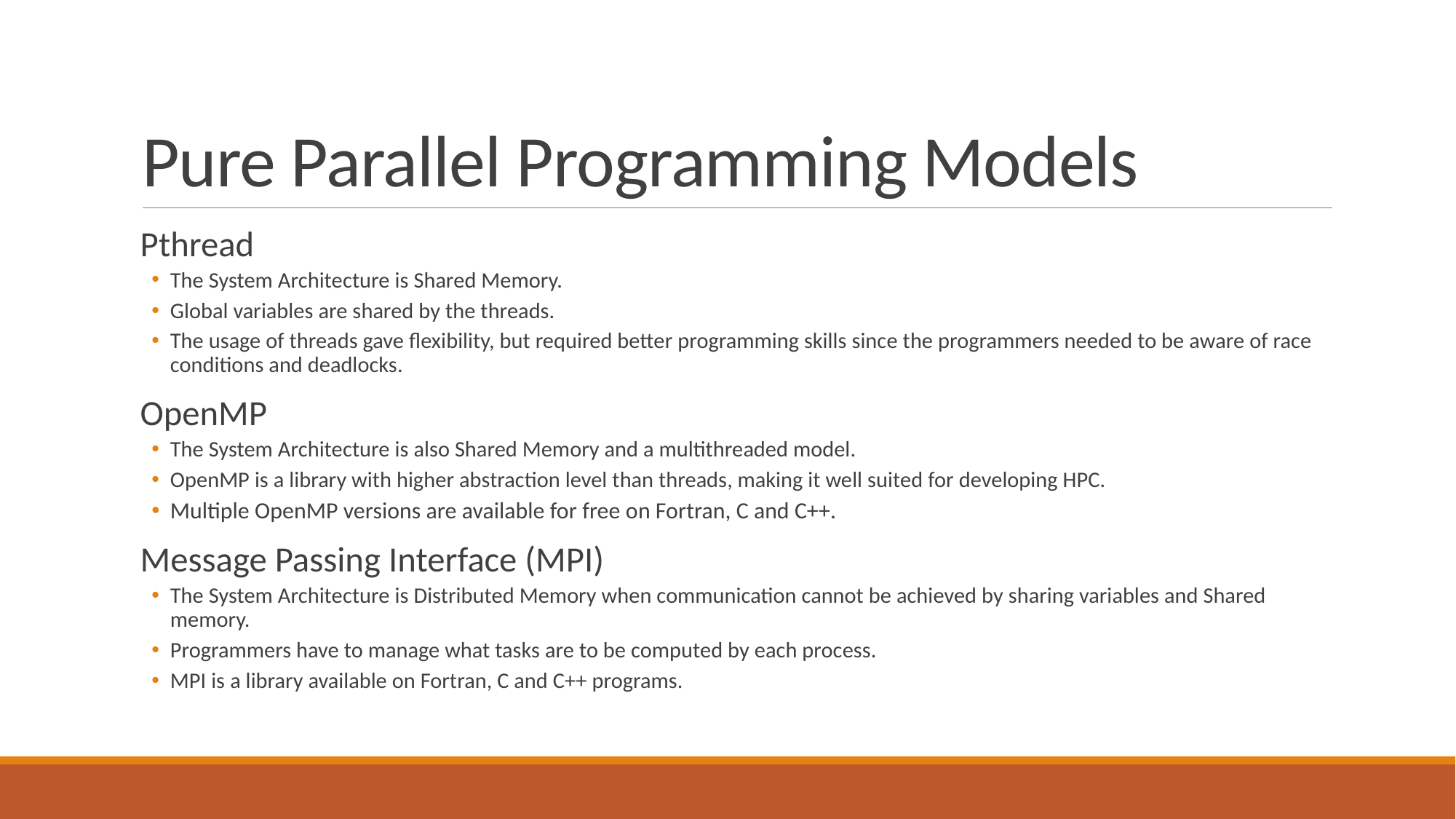

# Pure Parallel Programming Models
Pthread
The System Architecture is Shared Memory.
Global variables are shared by the threads.
The usage of threads gave flexibility, but required better programming skills since the programmers needed to be aware of race conditions and deadlocks.
OpenMP
The System Architecture is also Shared Memory and a multithreaded model.
OpenMP is a library with higher abstraction level than threads, making it well suited for developing HPC.
Multiple OpenMP versions are available for free on Fortran, C and C++.
Message Passing Interface (MPI)
The System Architecture is Distributed Memory when communication cannot be achieved by sharing variables and Shared memory.
Programmers have to manage what tasks are to be computed by each process.
MPI is a library available on Fortran, C and C++ programs.